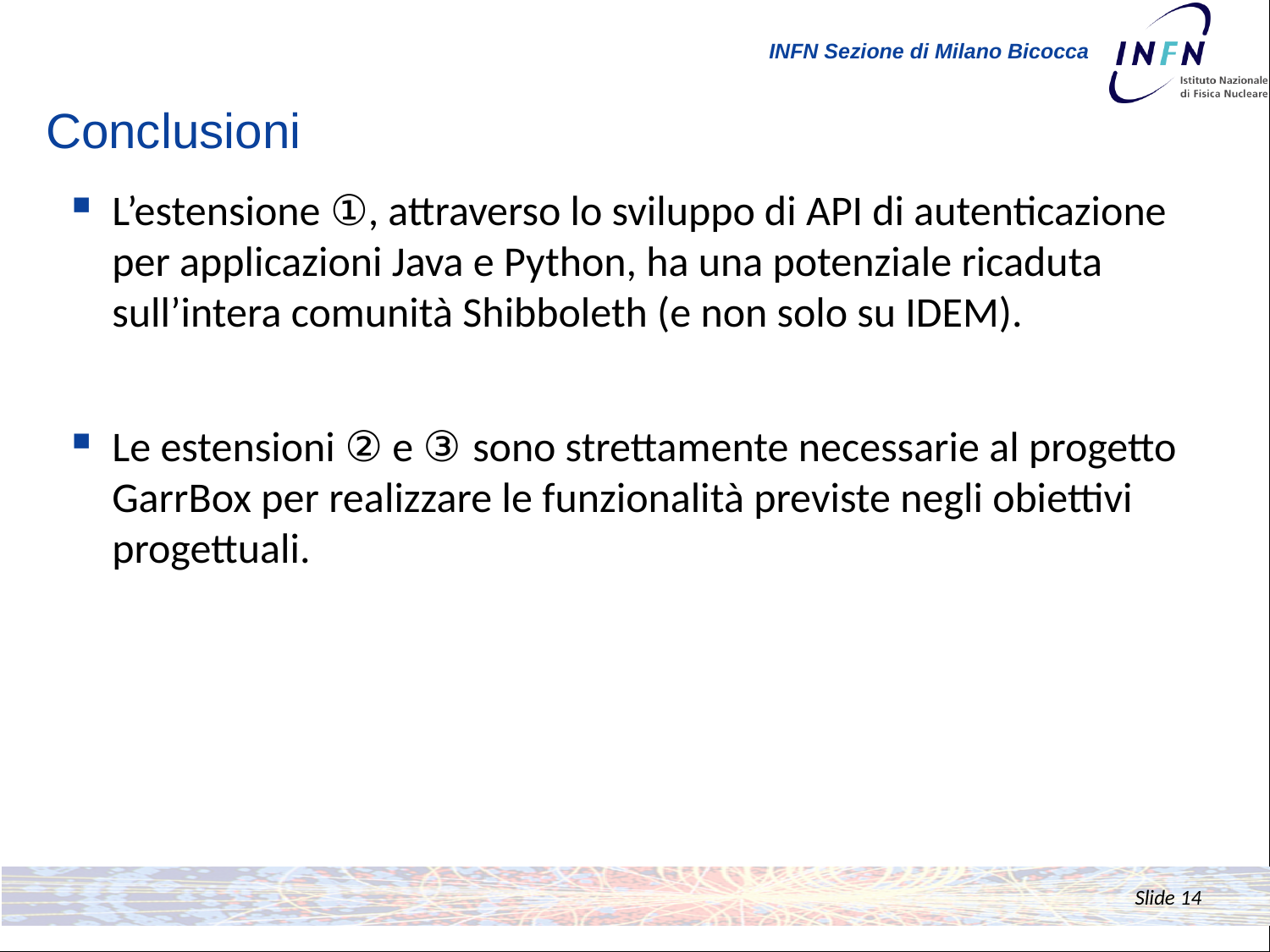

# Conclusioni
L’estensione ①, attraverso lo sviluppo di API di autenticazione per applicazioni Java e Python, ha una potenziale ricaduta sull’intera comunità Shibboleth (e non solo su IDEM).

Le estensioni ② e ③ sono strettamente necessarie al progetto GarrBox per realizzare le funzionalità previste negli obiettivi progettuali.